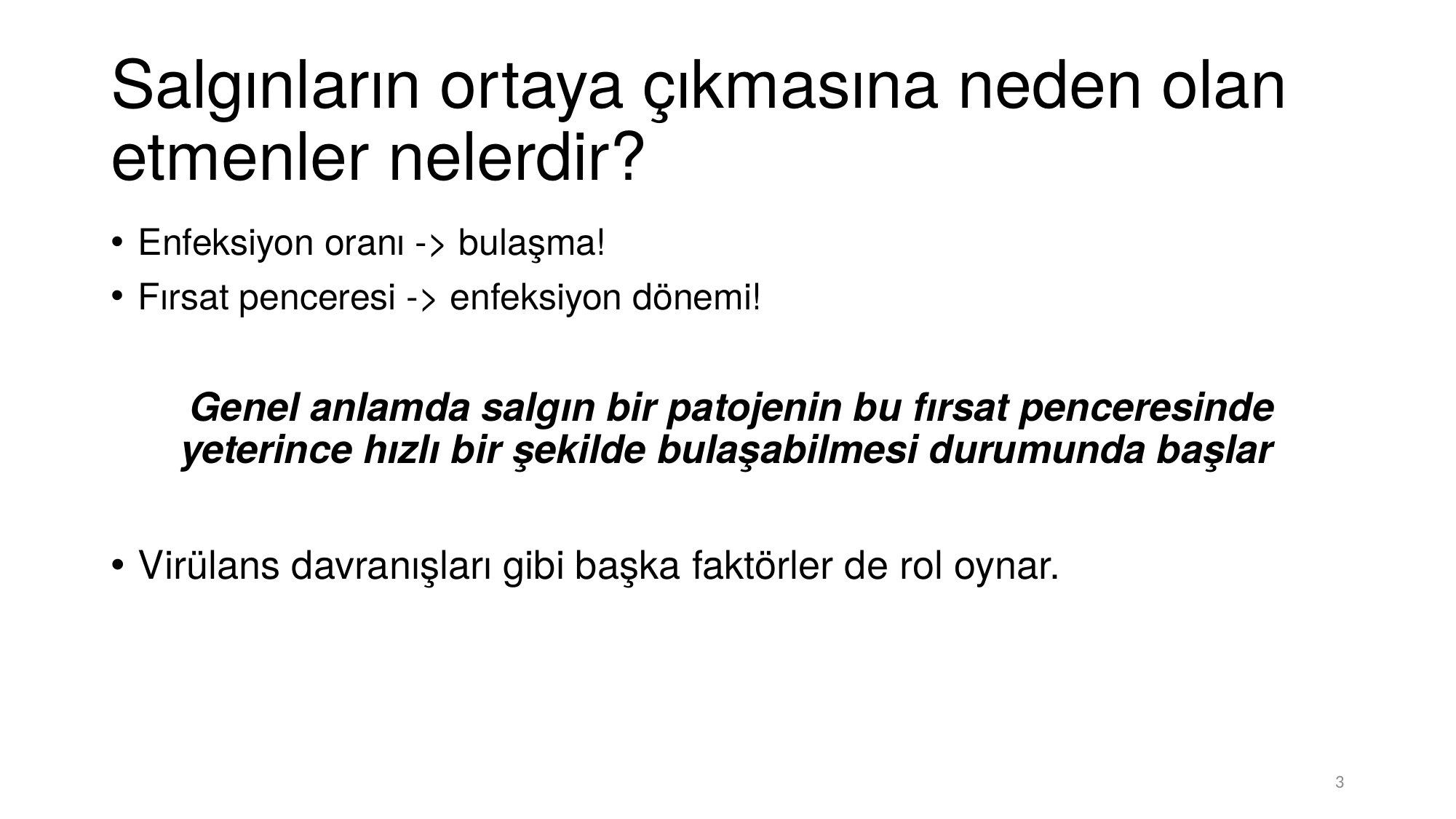

# Salgınların ortaya çıkmasına neden olan etmenler nelerdir?
Enfeksiyon oranı -> bulaşma!
Fırsat penceresi -> enfeksiyon dönemi!

 Genel anlamda salgın bir patojenin bu fırsat penceresinde yeterince hızlı bir şekilde bulaşabilmesi durumunda başlar

Virülans davranışları gibi başka faktörler de rol oynar.

3